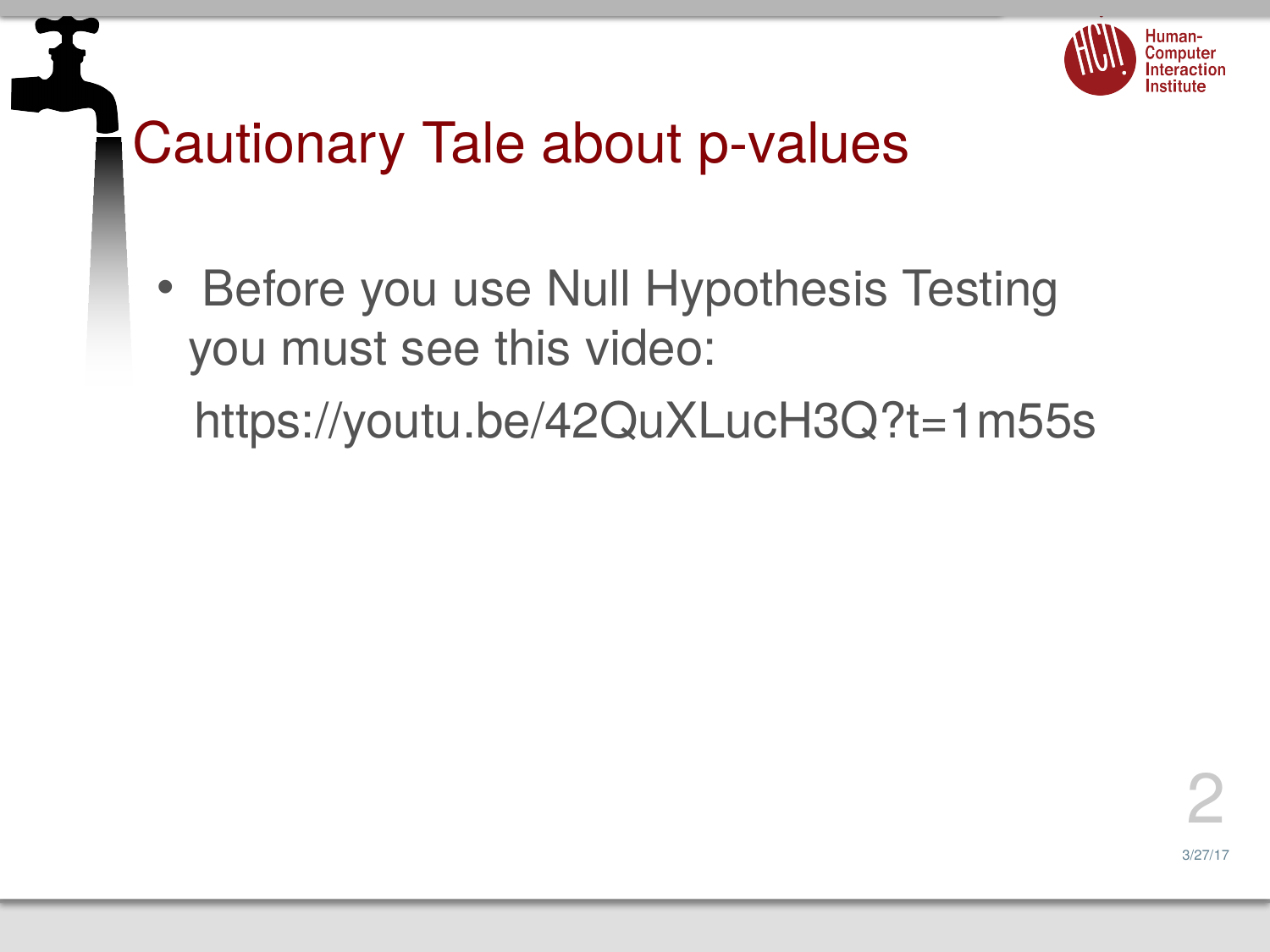

# Cautionary Tale about p-values
 Before you use Null Hypothesis Testing you must see this video:
https://youtu.be/42QuXLucH3Q?t=1m55s
2
3/27/17